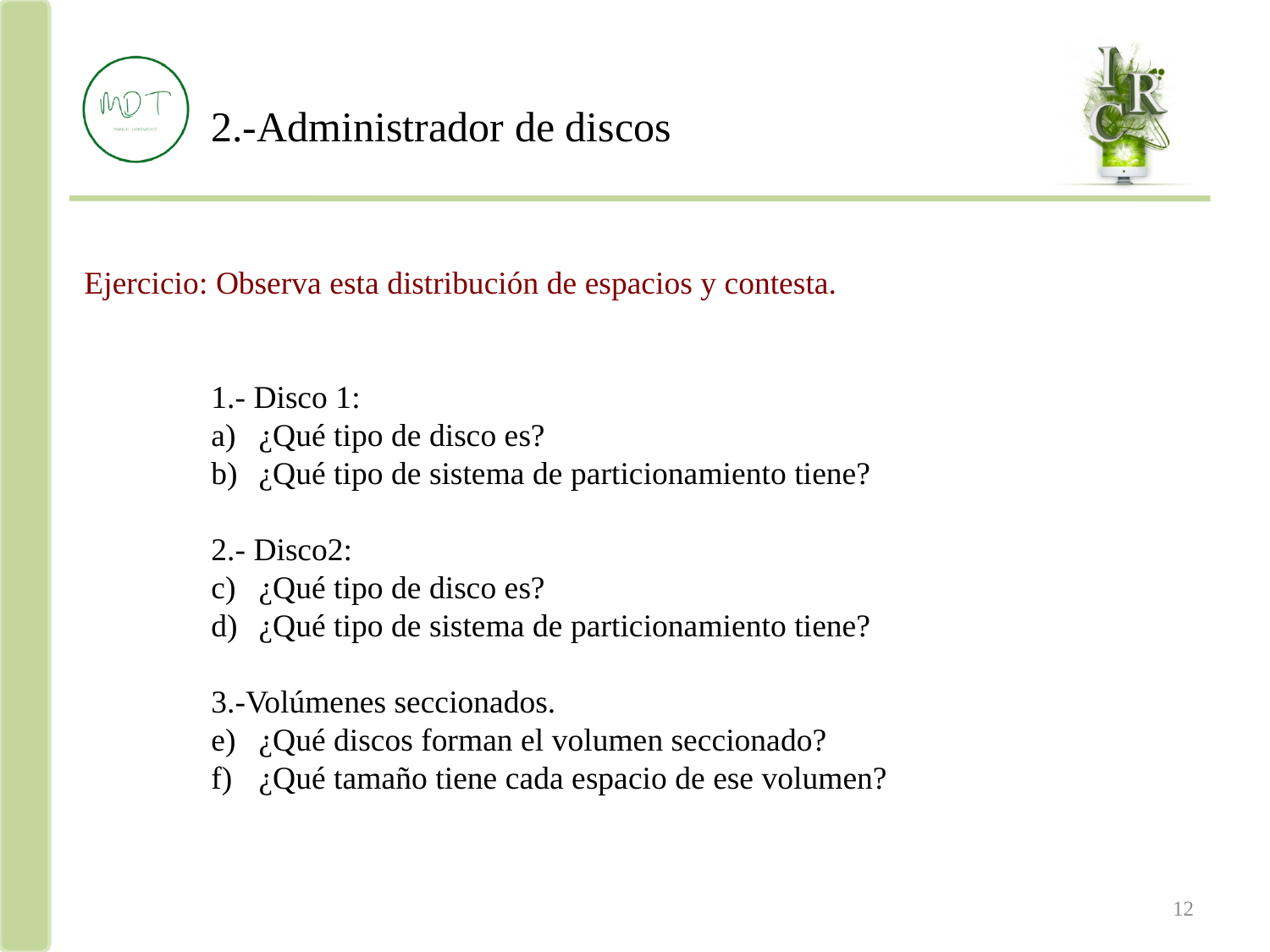

2.-Administrador de discos
Ejercicio: Observa esta distribución de espacios y contesta.

1.- Disco 1:
¿Qué tipo de disco es?
¿Qué tipo de sistema de particionamiento tiene?

2.- Disco2:
¿Qué tipo de disco es?
¿Qué tipo de sistema de particionamiento tiene?

3.-Volúmenes seccionados.
¿Qué discos forman el volumen seccionado?
¿Qué tamaño tiene cada espacio de ese volumen?

Manuel Domínguez Tienda
12
12